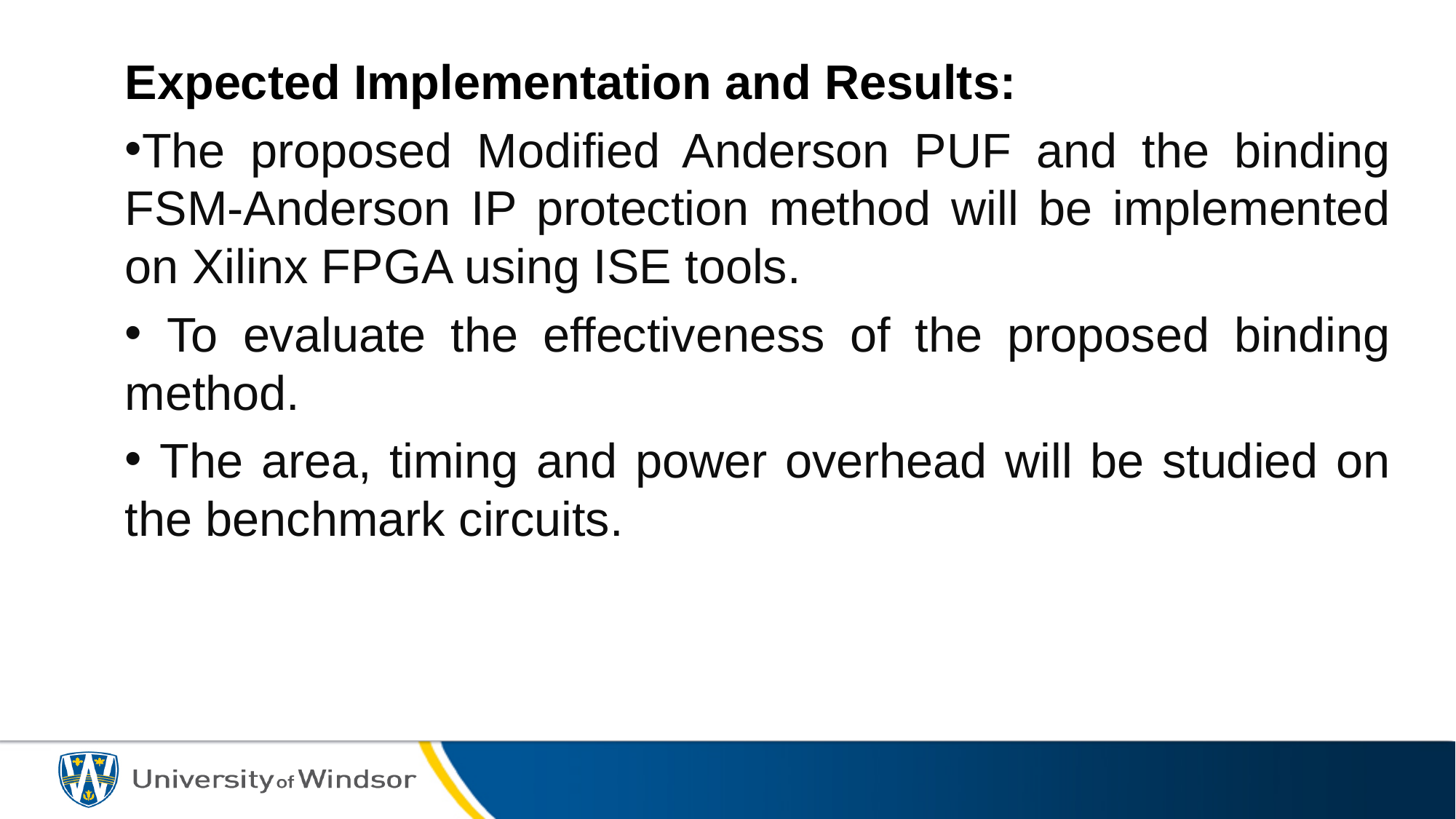

Expected Implementation and Results:
The proposed Modified Anderson PUF and the binding FSM-Anderson IP protection method will be implemented on Xilinx FPGA using ISE tools.
 To evaluate the effectiveness of the proposed binding method.
 The area, timing and power overhead will be studied on the benchmark circuits.